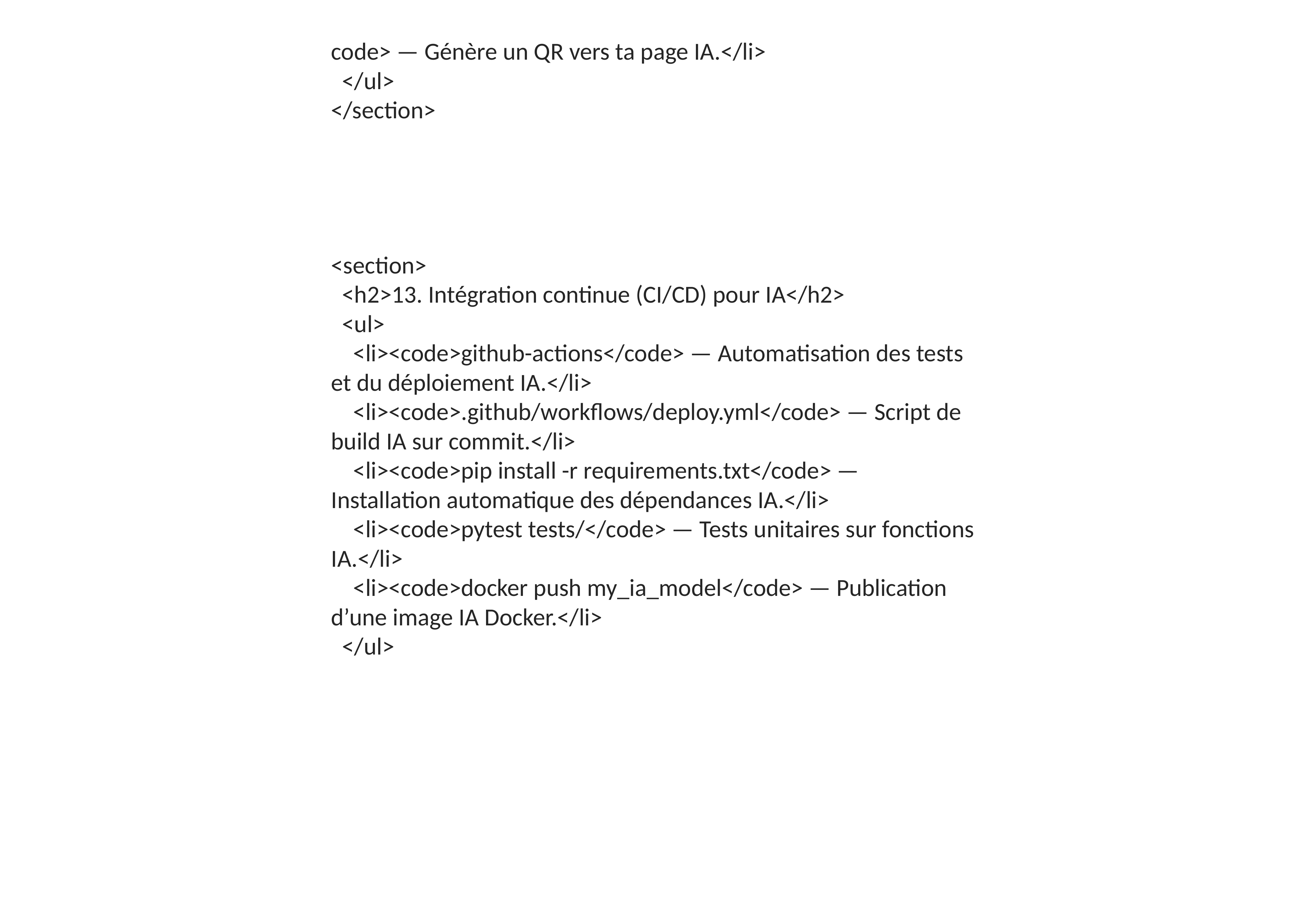

code> — Génère un QR vers ta page IA.</li>
  </ul>
</section>

<section>
  <h2>13. Intégration continue (CI/CD) pour IA</h2>
  <ul>
    <li><code>github-actions</code> — Automatisation des tests et du déploiement IA.</li>
    <li><code>.github/workflows/deploy.yml</code> — Script de build IA sur commit.</li>
    <li><code>pip install -r requirements.txt</code> — Installation automatique des dépendances IA.</li>
    <li><code>pytest tests/</code> — Tests unitaires sur fonctions IA.</li>
    <li><code>docker push my_ia_model</code> — Publication d’une image IA Docker.</li>
  </ul>